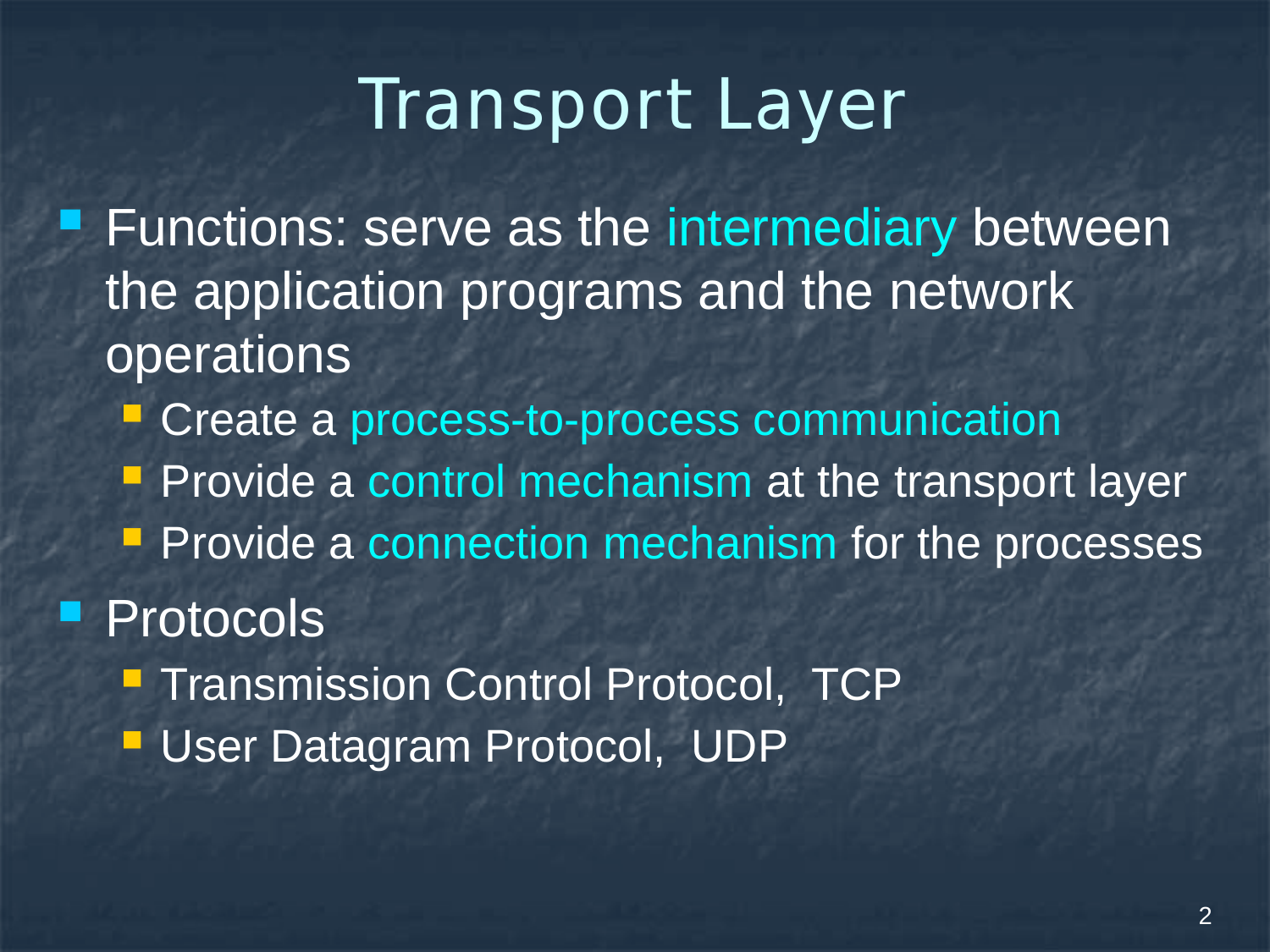

# Transport Layer
Functions: serve as the intermediary between the application programs and the network operations
Create a process-to-process communication
Provide a control mechanism at the transport layer
Provide a connection mechanism for the processes
Protocols
Transmission Control Protocol,  TCP
User Datagram Protocol,  UDP
2